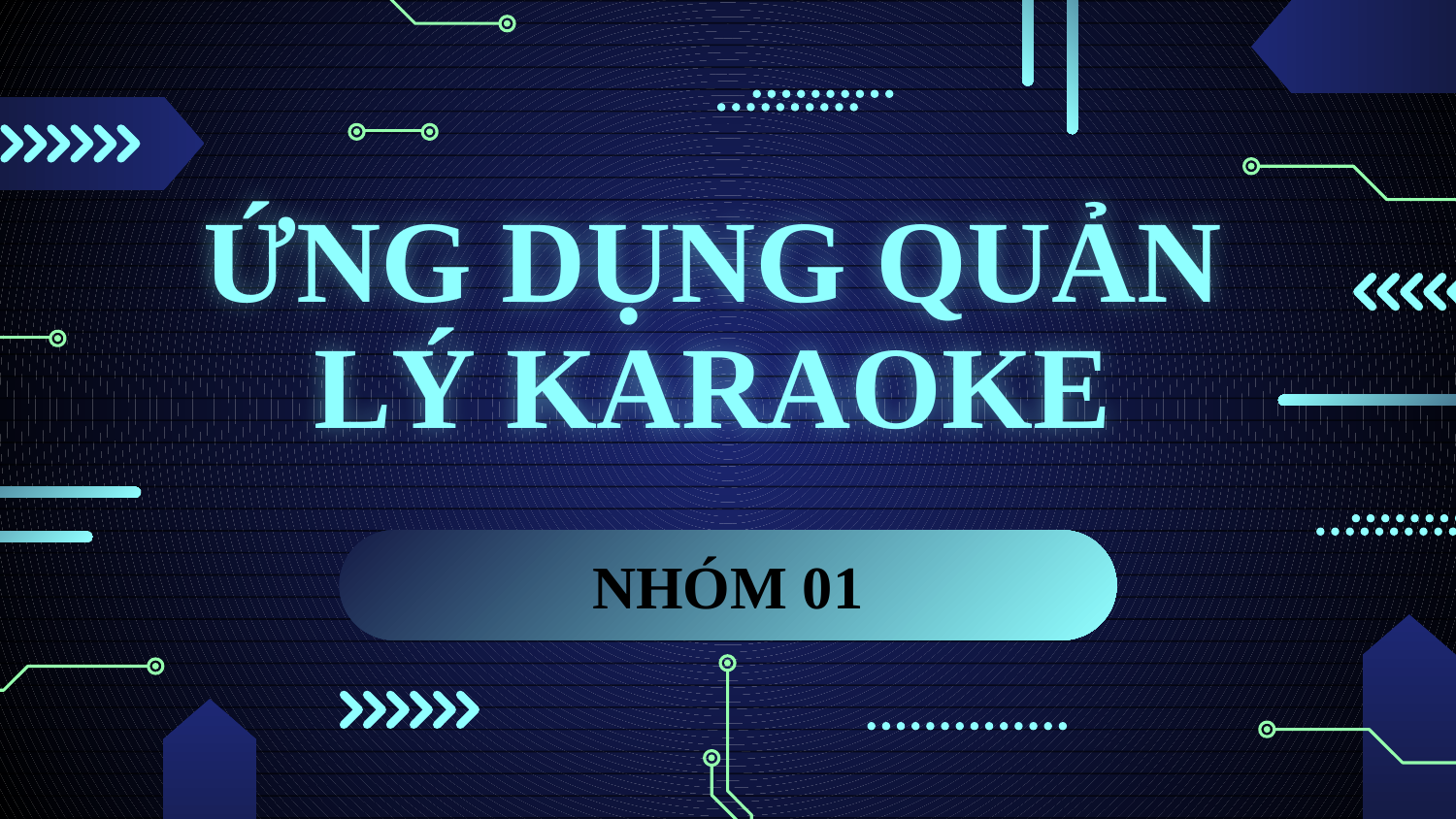

# ỨNG DỤNG QUẢN LÝ KARAOKE
NHÓM 01